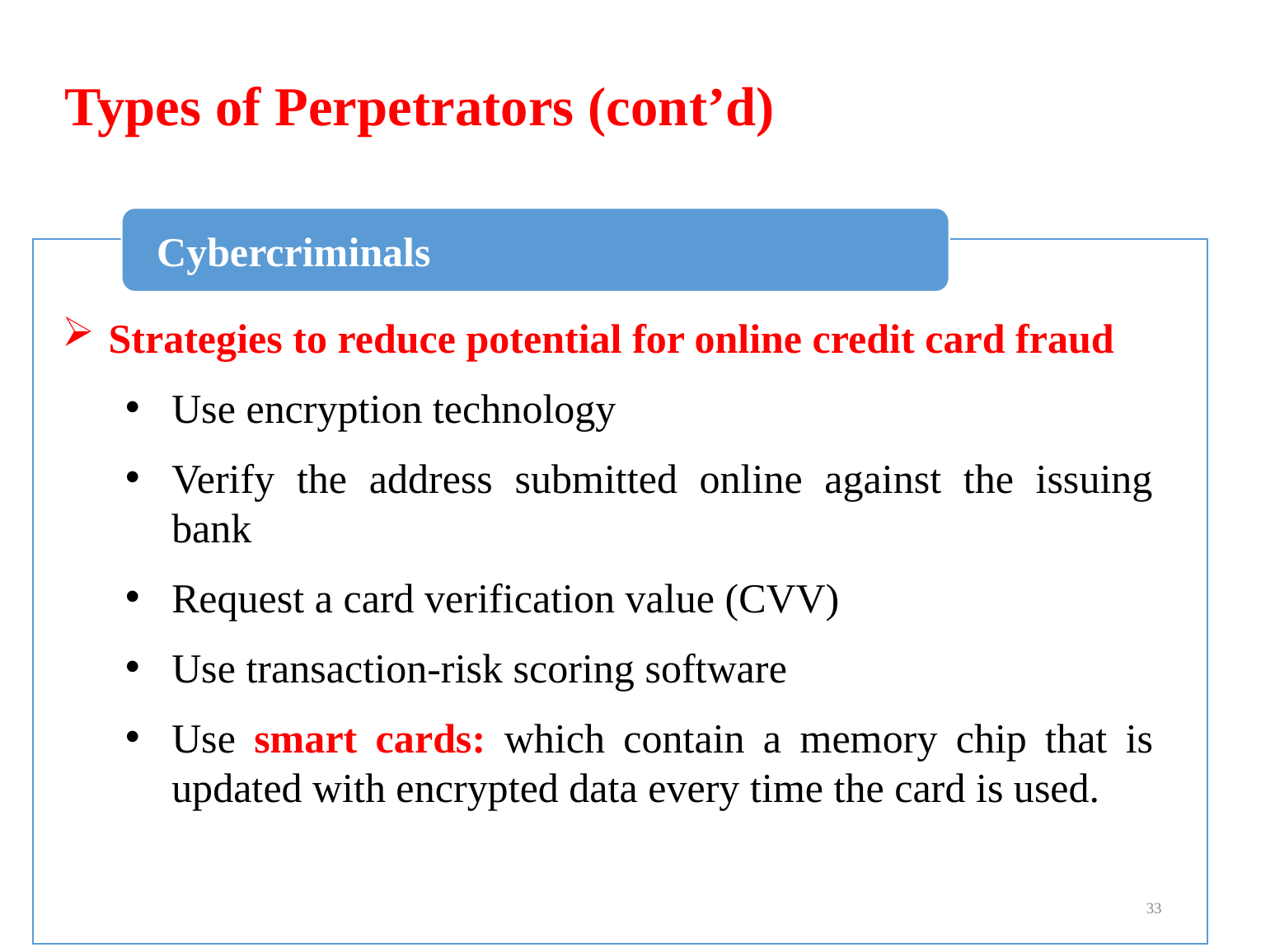

# Types of Perpetrators (cont’d)
Cybercriminals
Strategies to reduce potential for online credit card fraud
Use encryption technology
Verify the address submitted online against the issuing bank
Request a card verification value (CVV)
Use transaction-risk scoring software
Use smart cards: which contain a memory chip that is updated with encrypted data every time the card is used.
33